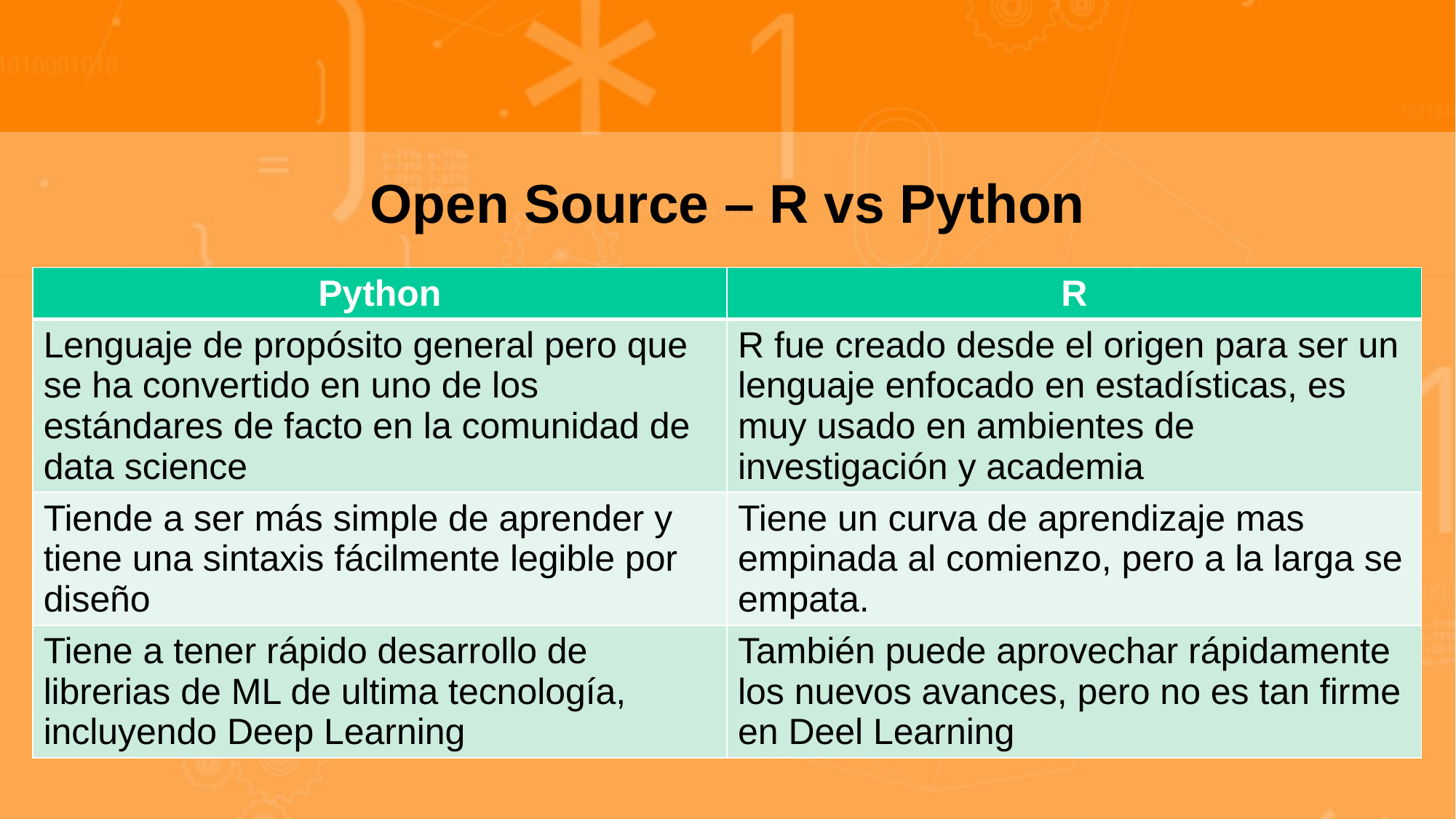

Open Source – R vs Python
| Python | R |
| --- | --- |
| Lenguaje de propósito general pero que se ha convertido en uno de los estándares de facto en la comunidad de data science | R fue creado desde el origen para ser un lenguaje enfocado en estadísticas, es muy usado en ambientes de investigación y academia |
| Tiende a ser más simple de aprender y tiene una sintaxis fácilmente legible por diseño | Tiene un curva de aprendizaje mas empinada al comienzo, pero a la larga se empata. |
| Tiene a tener rápido desarrollo de librerias de ML de ultima tecnología, incluyendo Deep Learning | También puede aprovechar rápidamente los nuevos avances, pero no es tan firme en Deel Learning |